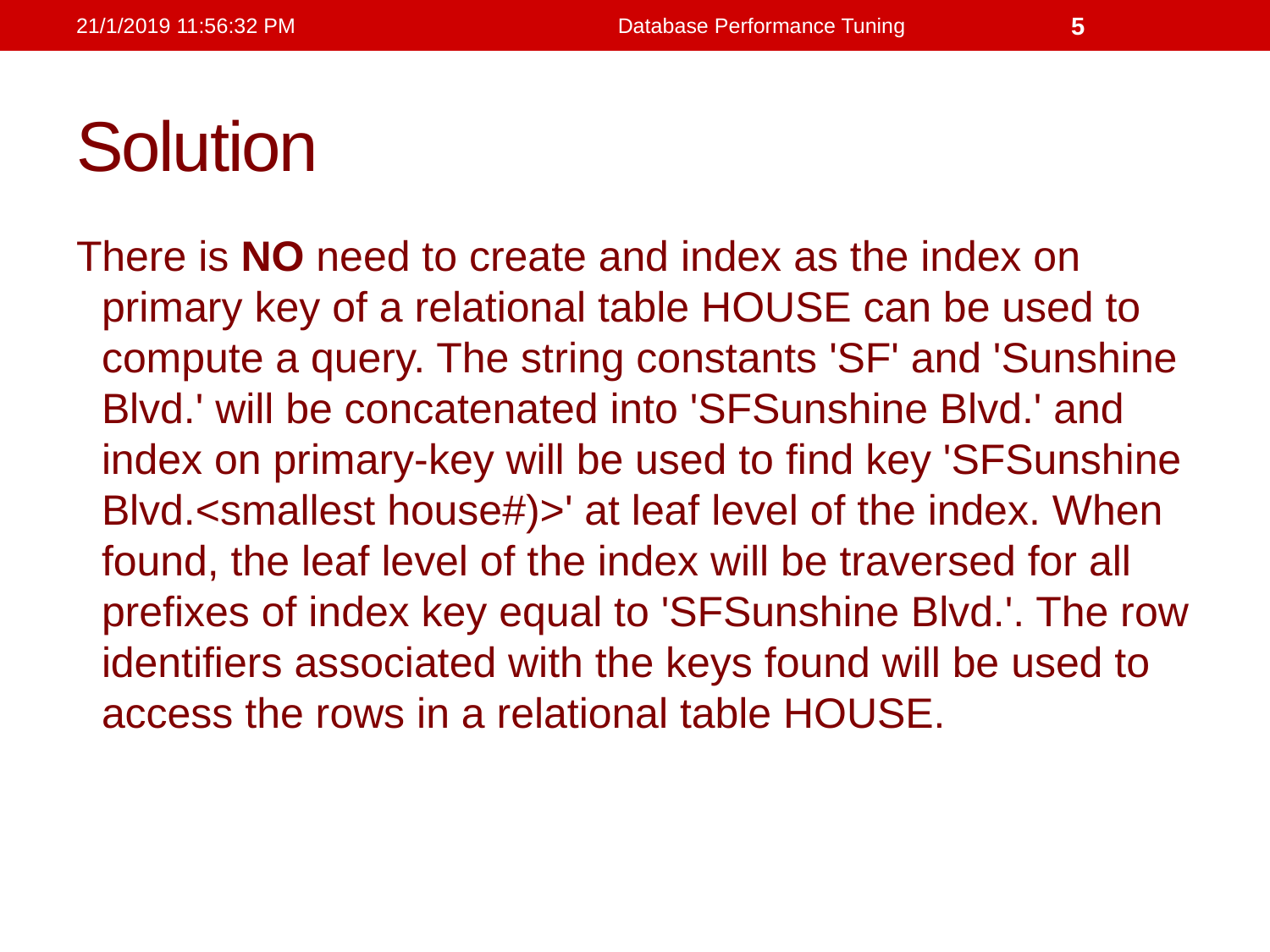

21/1/2019 11:56:32 PM
Database Performance Tuning
5
# Solution
There is NO need to create and index as the index on primary key of a relational table HOUSE can be used to compute a query. The string constants 'SF' and 'Sunshine Blvd.' will be concatenated into 'SFSunshine Blvd.' and index on primary-key will be used to find key 'SFSunshine Blvd.<smallest house#)>' at leaf level of the index. When found, the leaf level of the index will be traversed for all prefixes of index key equal to 'SFSunshine Blvd.'. The row identifiers associated with the keys found will be used to access the rows in a relational table HOUSE.